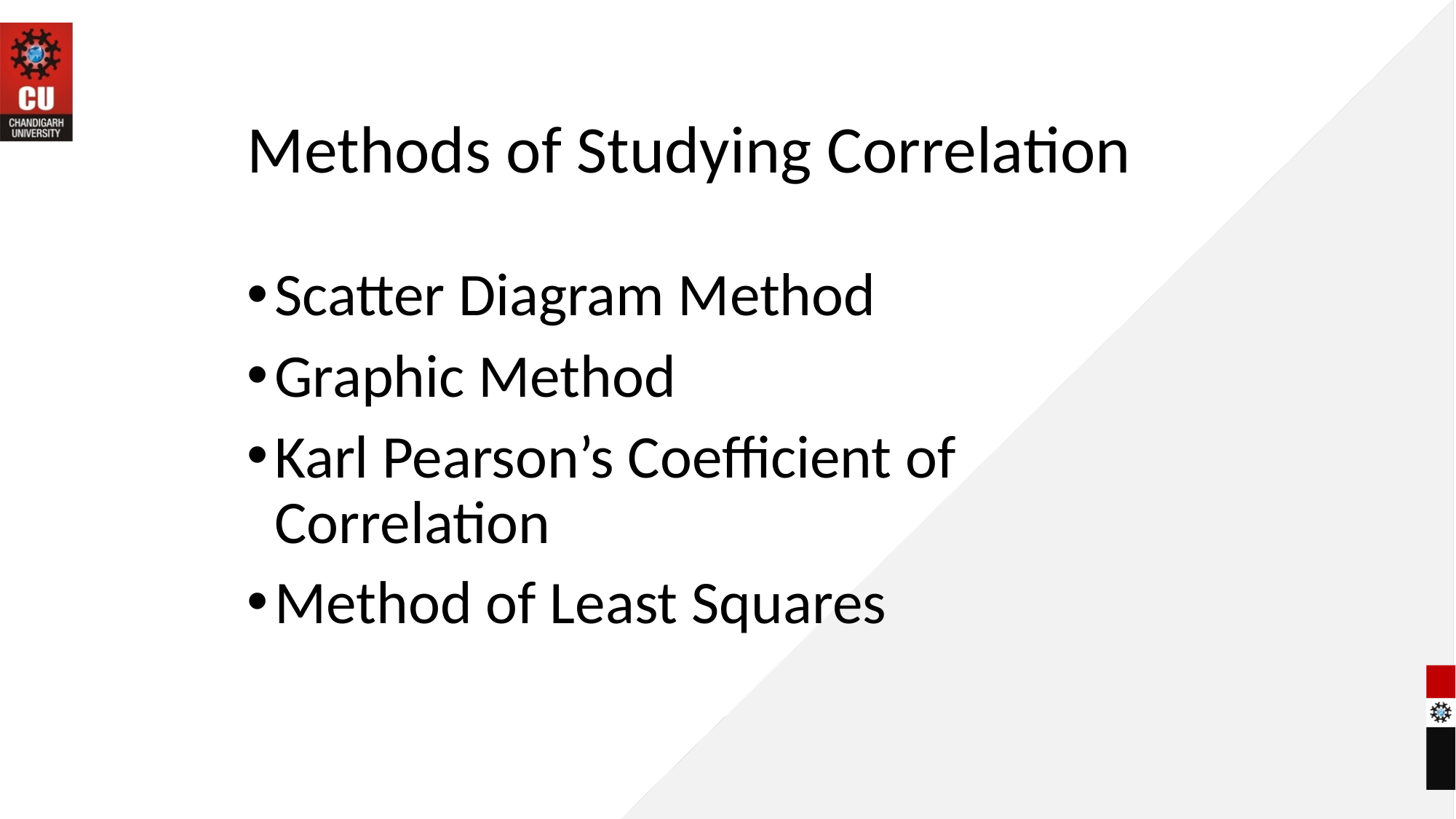

# Methods of Studying Correlation
Scatter Diagram Method
Graphic Method
Karl Pearson’s Coefficient of Correlation
Method of Least Squares